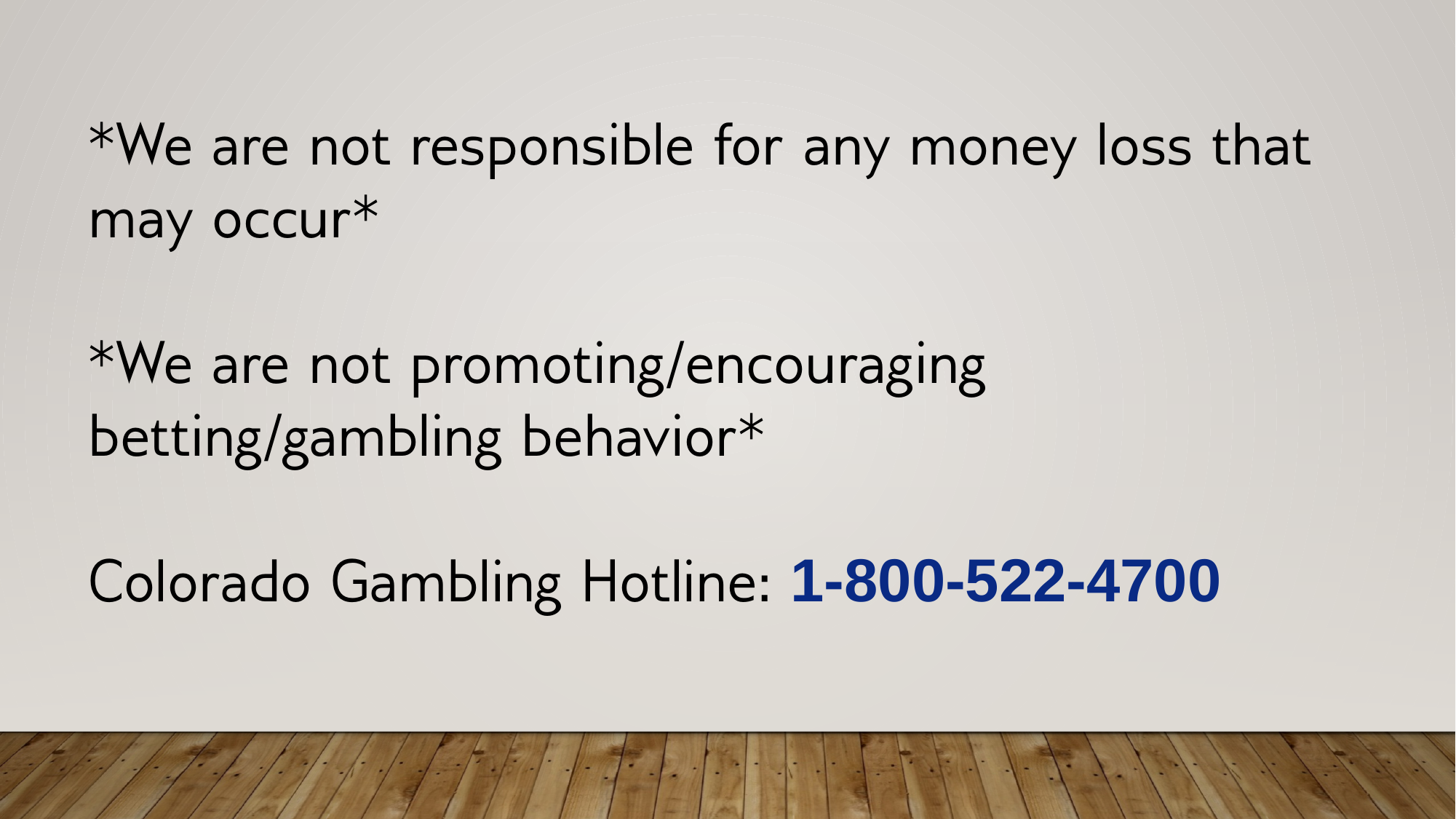

*We are not responsible for any money loss that may occur*
*We are not promoting/encouraging betting/gambling behavior*

Colorado Gambling Hotline: 1-800-522-4700